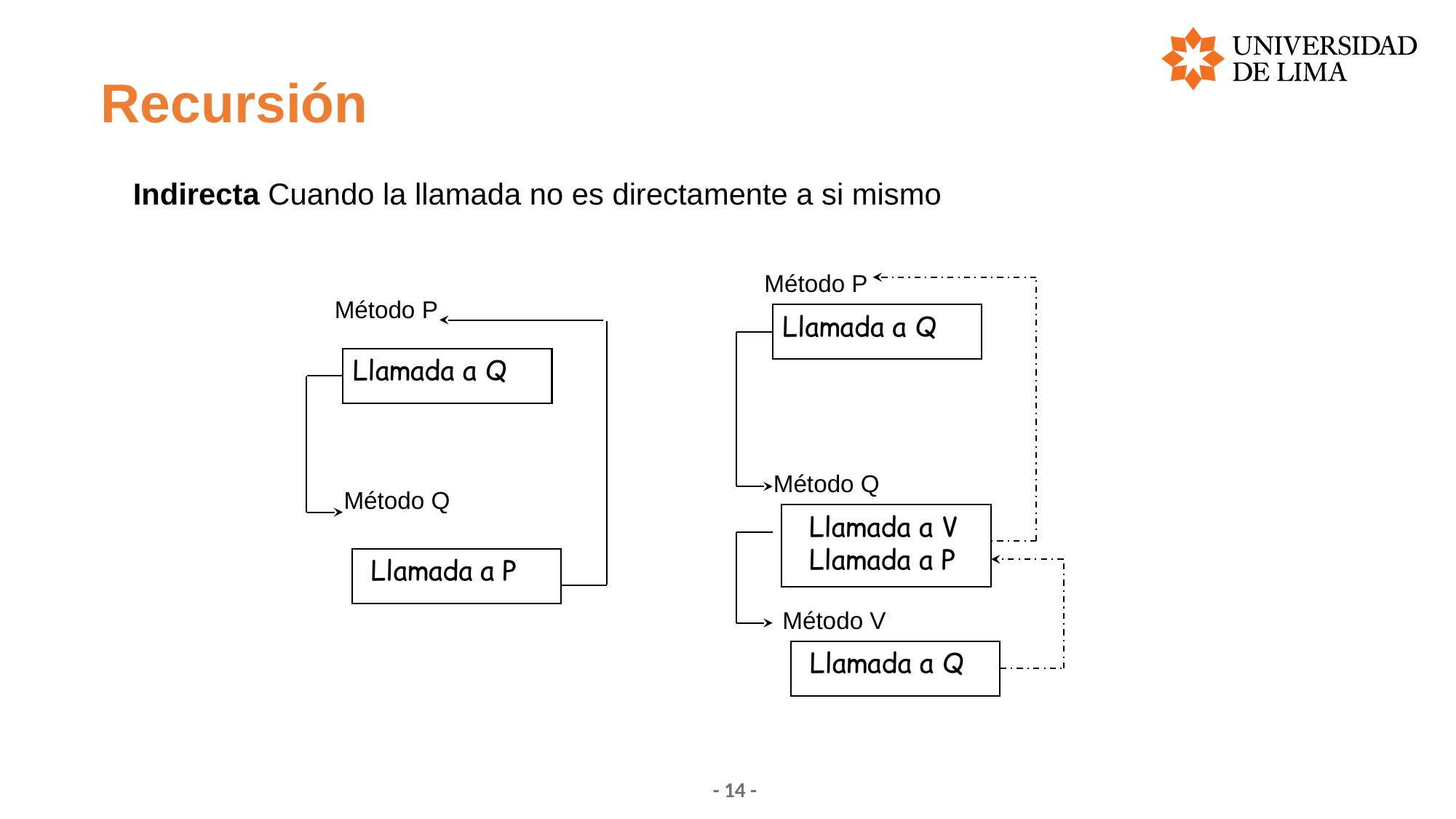

# Recursión
Indirecta Cuando la llamada no es directamente a si mismo
Método P

Llamada a Q
Método Q

Llamada a V
Llamada a P
Método V

Llamada a Q
Método P

Llamada a Q
Método Q

Llamada a P
- 14 -